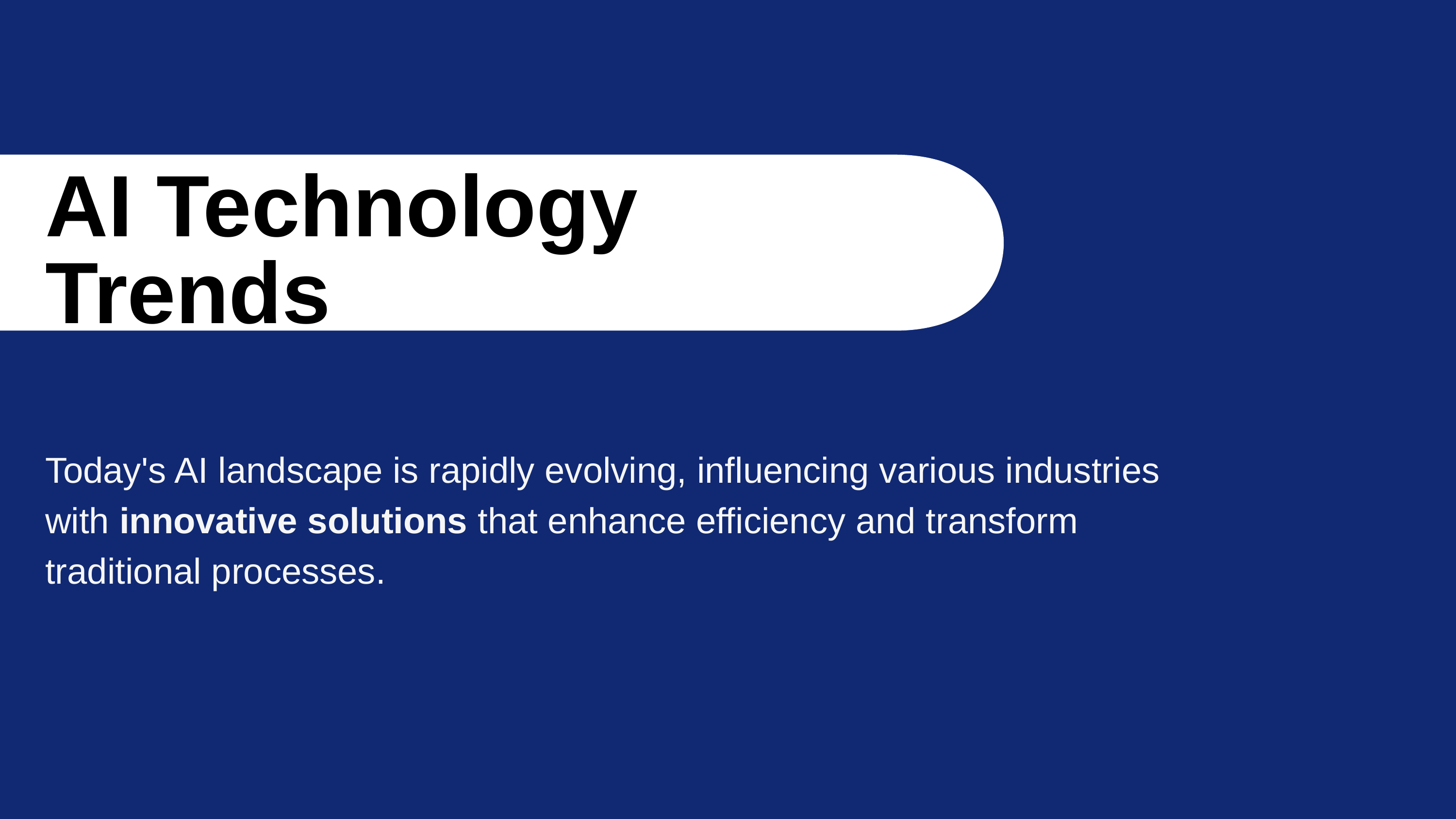

AI Technology Trends
Today's AI landscape is rapidly evolving, influencing various industries with innovative solutions that enhance efficiency and transform traditional processes.